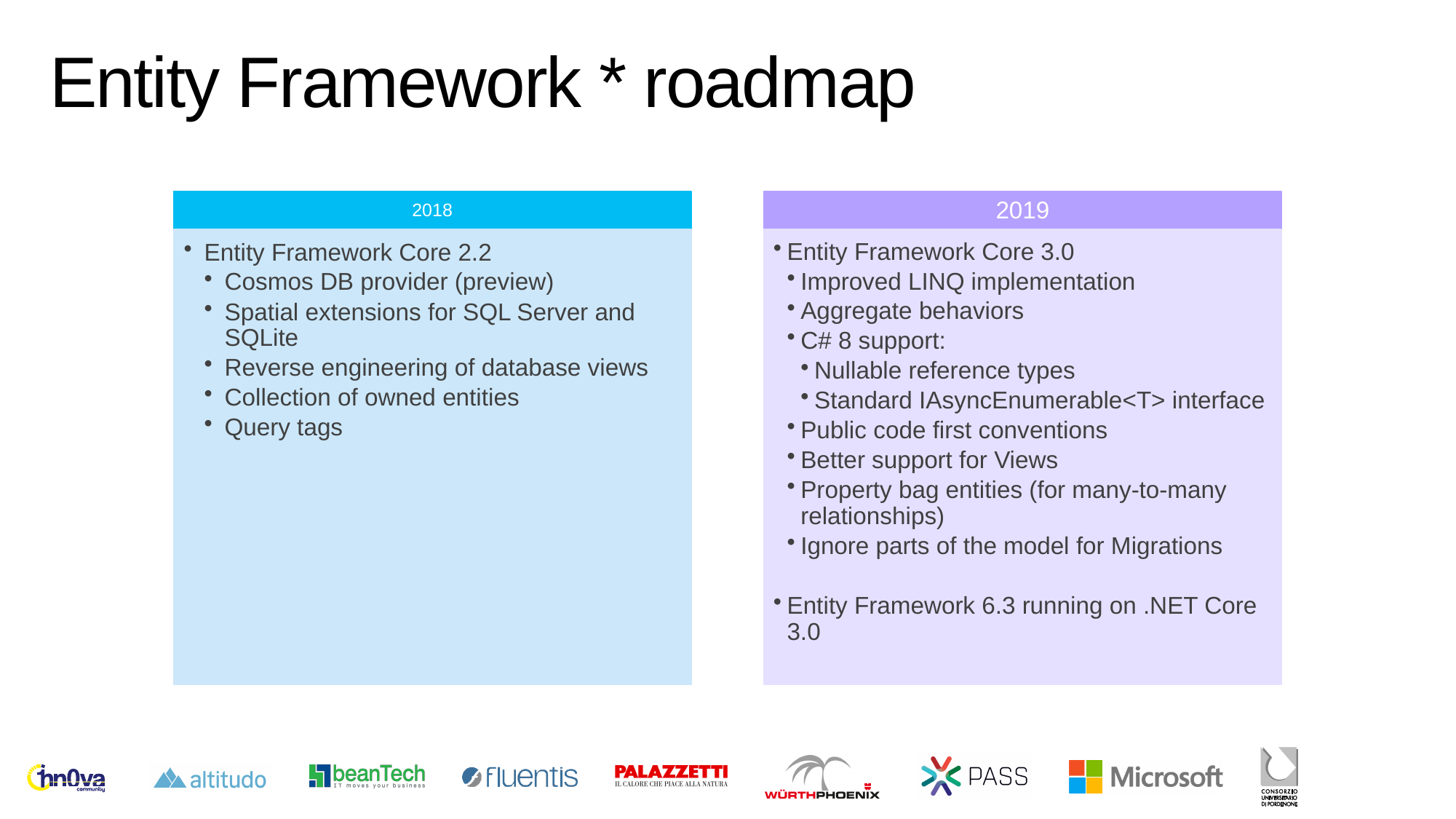

# Entity Framework * roadmap
2018
2019
Entity Framework Core 3.0
Improved LINQ implementation
Aggregate behaviors
C# 8 support:
Nullable reference types
Standard IAsyncEnumerable<T> interface
Public code first conventions
Better support for Views
Property bag entities (for many-to-many relationships)
Ignore parts of the model for Migrations

Entity Framework 6.3 running on .NET Core 3.0
Entity Framework Core 2.2
Cosmos DB provider (preview)
Spatial extensions for SQL Server and SQLite
Reverse engineering of database views
Collection of owned entities
Query tags